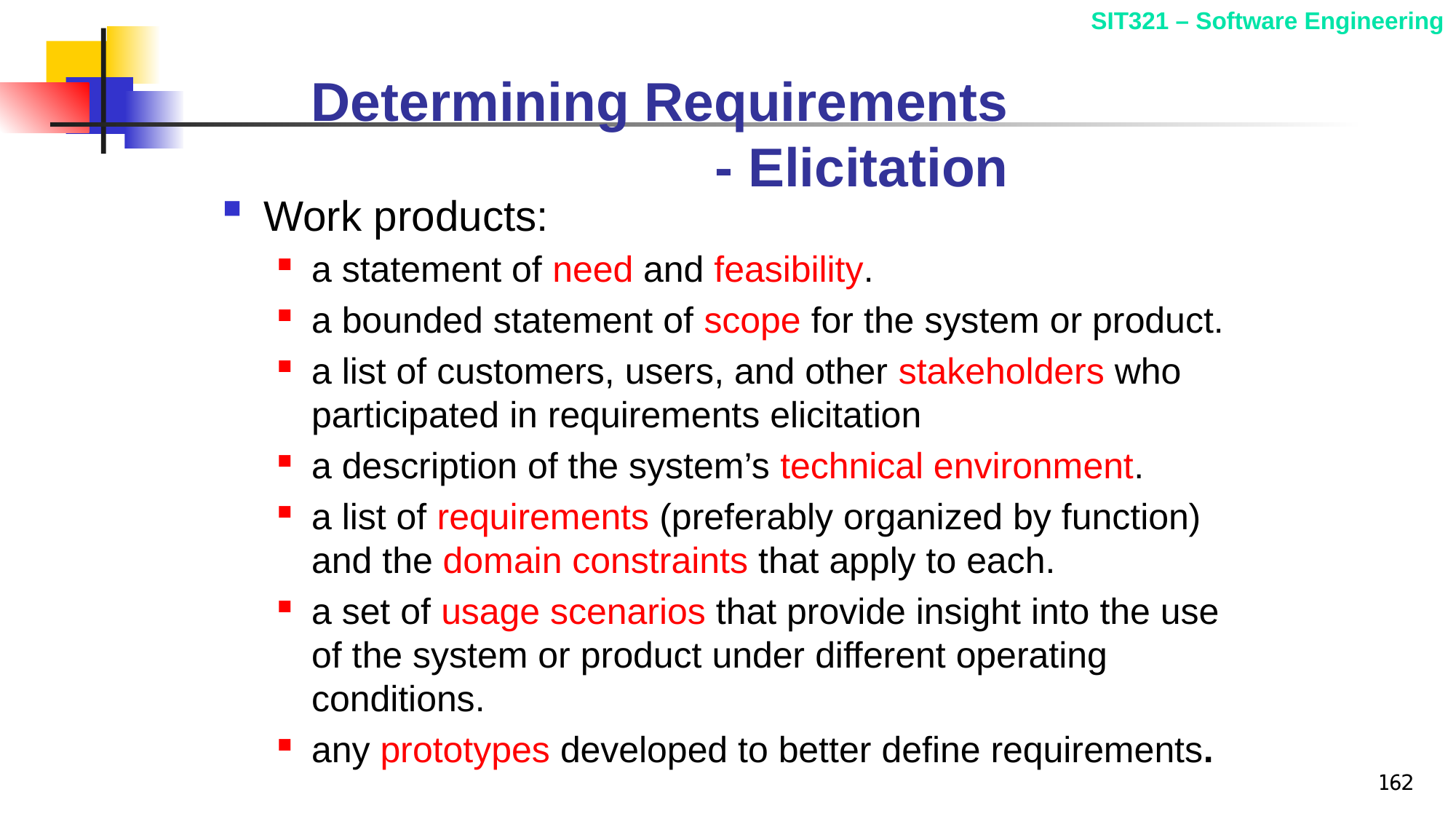

# Determining Requirements - Elicitation
Work products:
a statement of need and feasibility.
a bounded statement of scope for the system or product.
a list of customers, users, and other stakeholders who participated in requirements elicitation
a description of the system’s technical environment.
a list of requirements (preferably organized by function) and the domain constraints that apply to each.
a set of usage scenarios that provide insight into the use of the system or product under different operating conditions.
any prototypes developed to better define requirements.
162